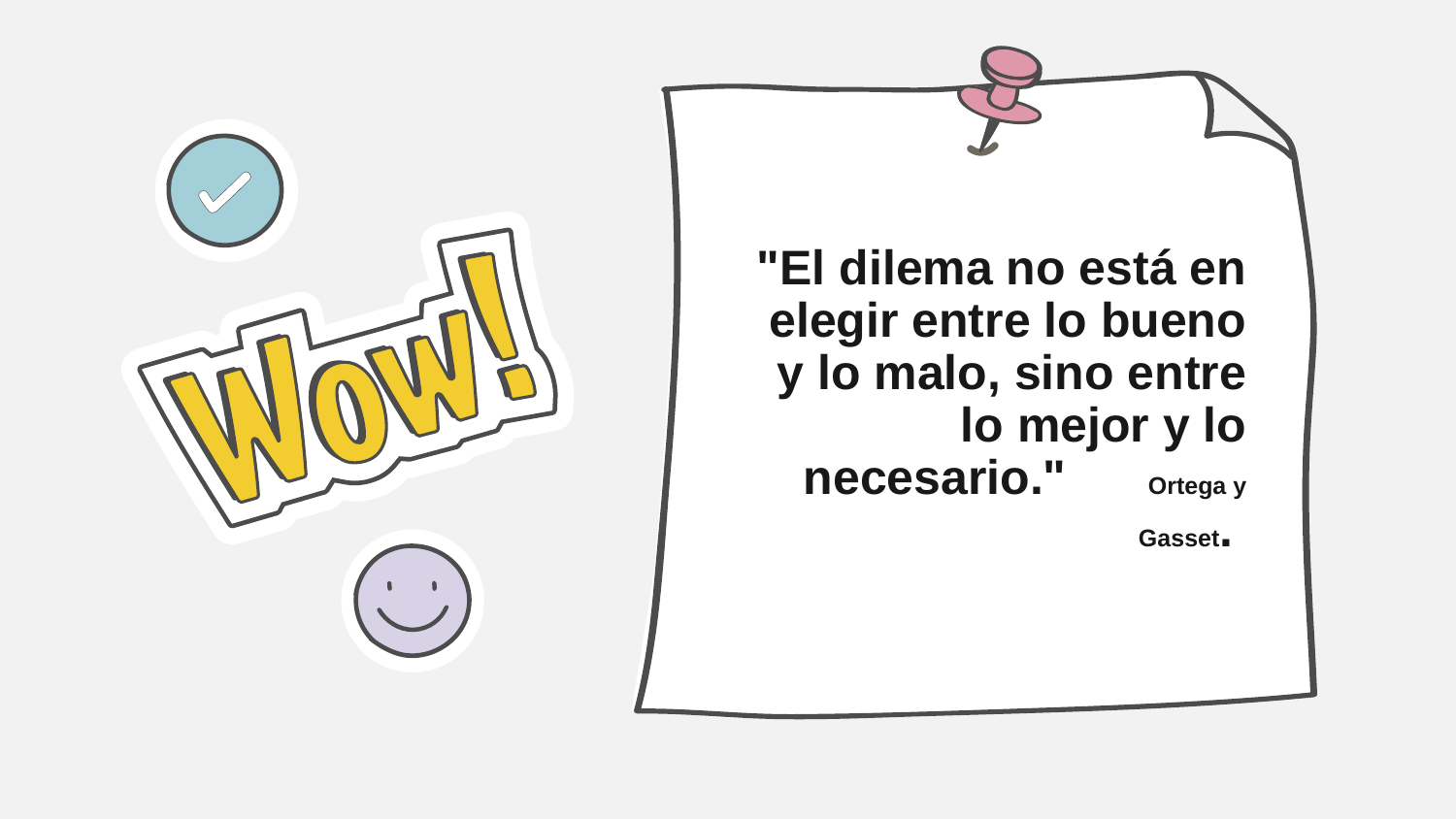

"El dilema no está en elegir entre lo bueno y lo malo, sino entre lo mejor y lo necesario."      Ortega y Gasset.